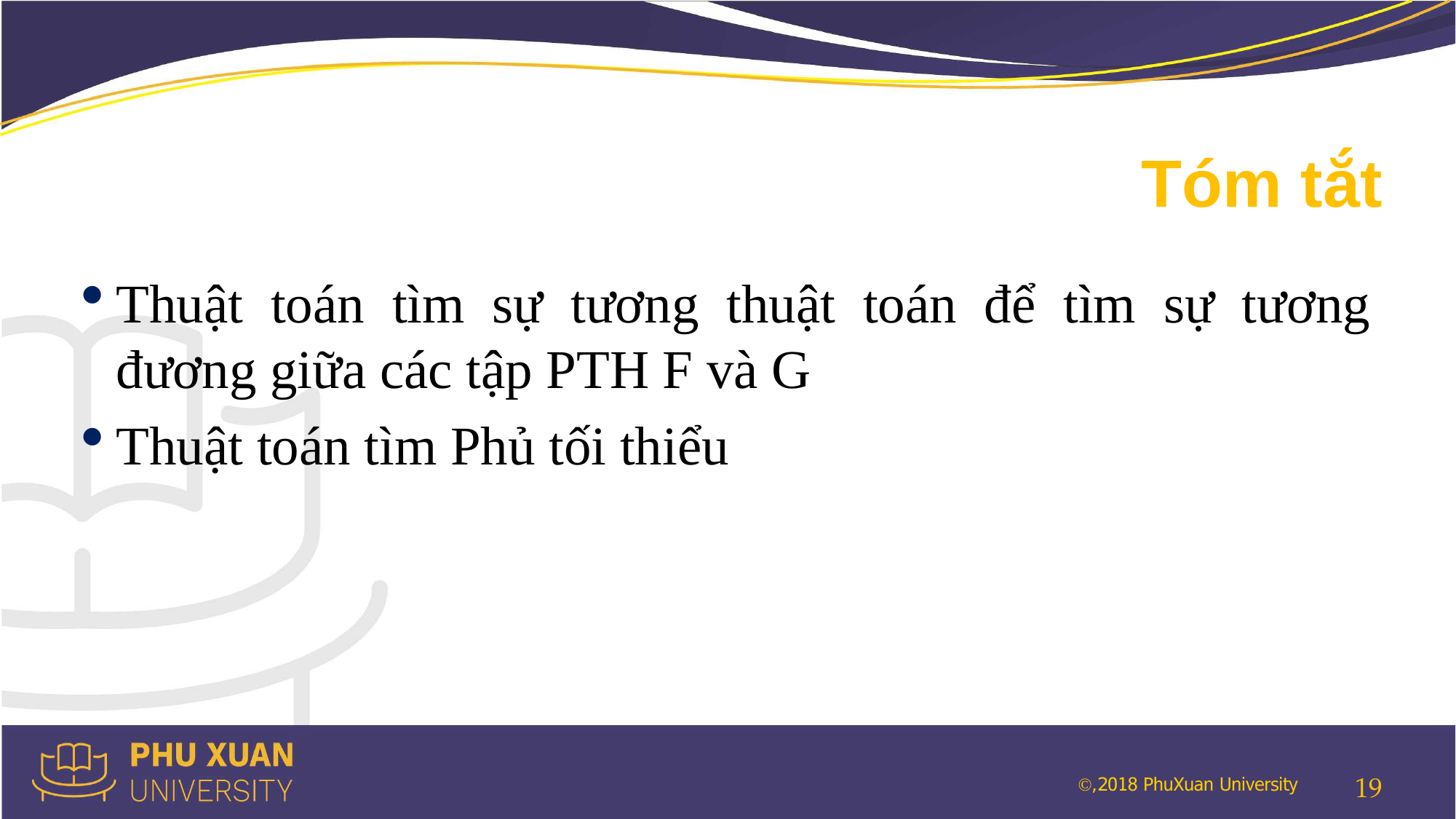

# Tóm tắt
Thuật toán tìm sự tương thuật toán để tìm sự tương đương giữa các tập PTH F và G
Thuật toán tìm Phủ tối thiểu
19